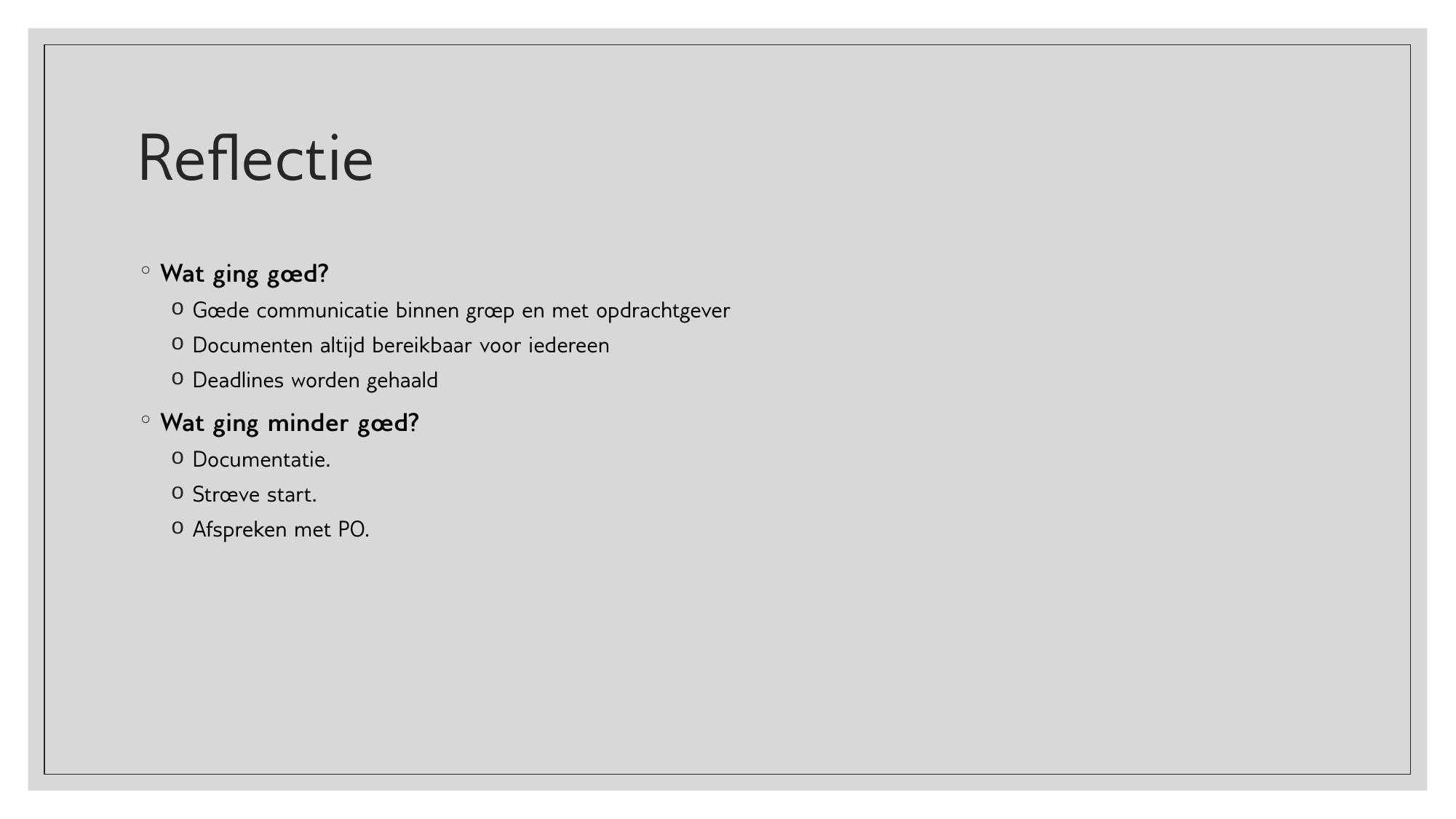

# Reflectie
Wat ging goed?
Goede communicatie binnen groep en met opdrachtgever
Documenten altijd bereikbaar voor iedereen
Deadlines worden gehaald
Wat ging minder goed?
Documentatie.
Stroeve start.
Afspreken met PO.